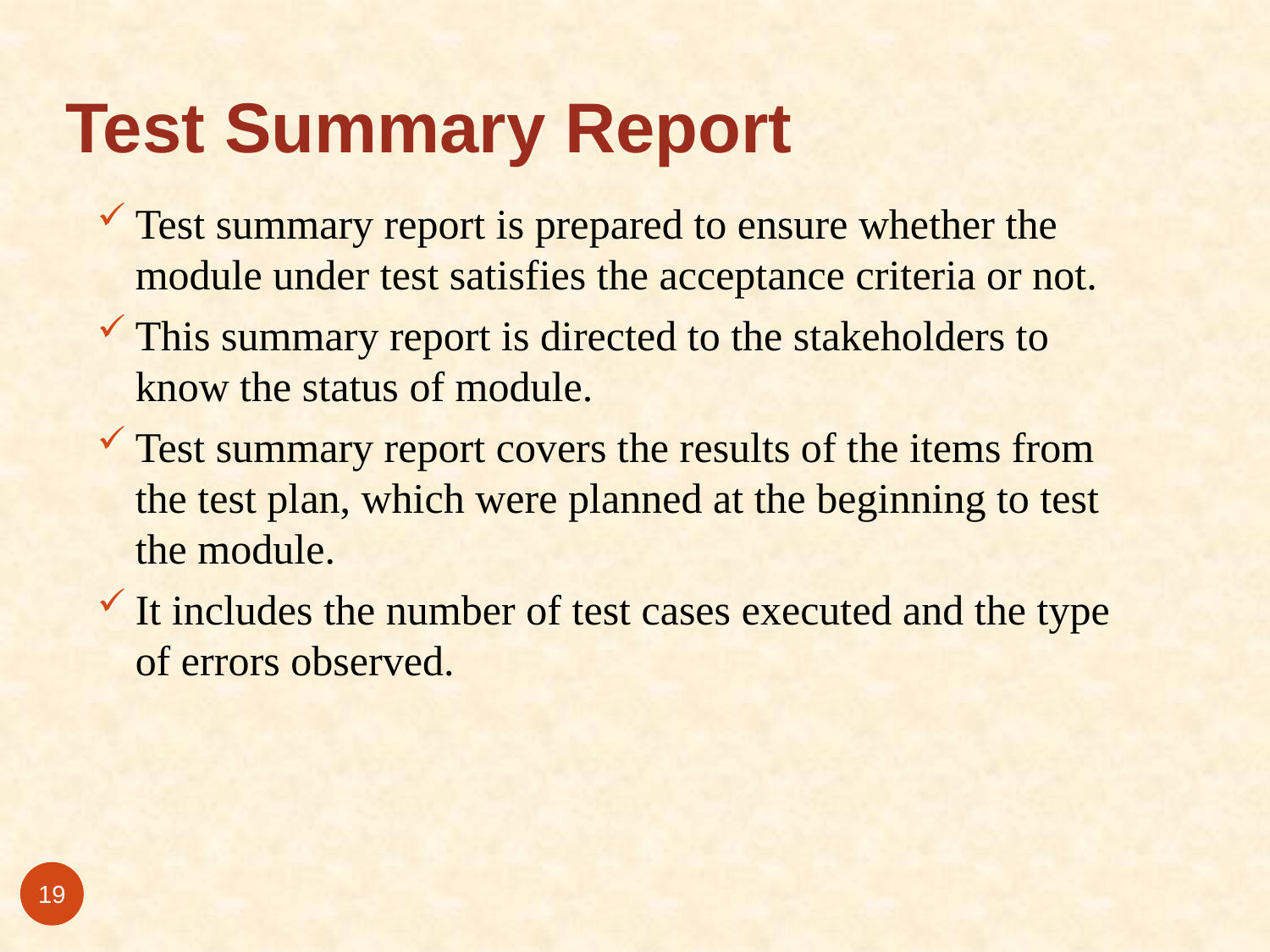

# Test Summary Report
Test summary report is prepared to ensure whether the module under test satisfies the acceptance criteria or not.
This summary report is directed to the stakeholders to know the status of module.
Test summary report covers the results of the items from the test plan, which were planned at the beginning to test the module.
It includes the number of test cases executed and the type of errors observed.
19